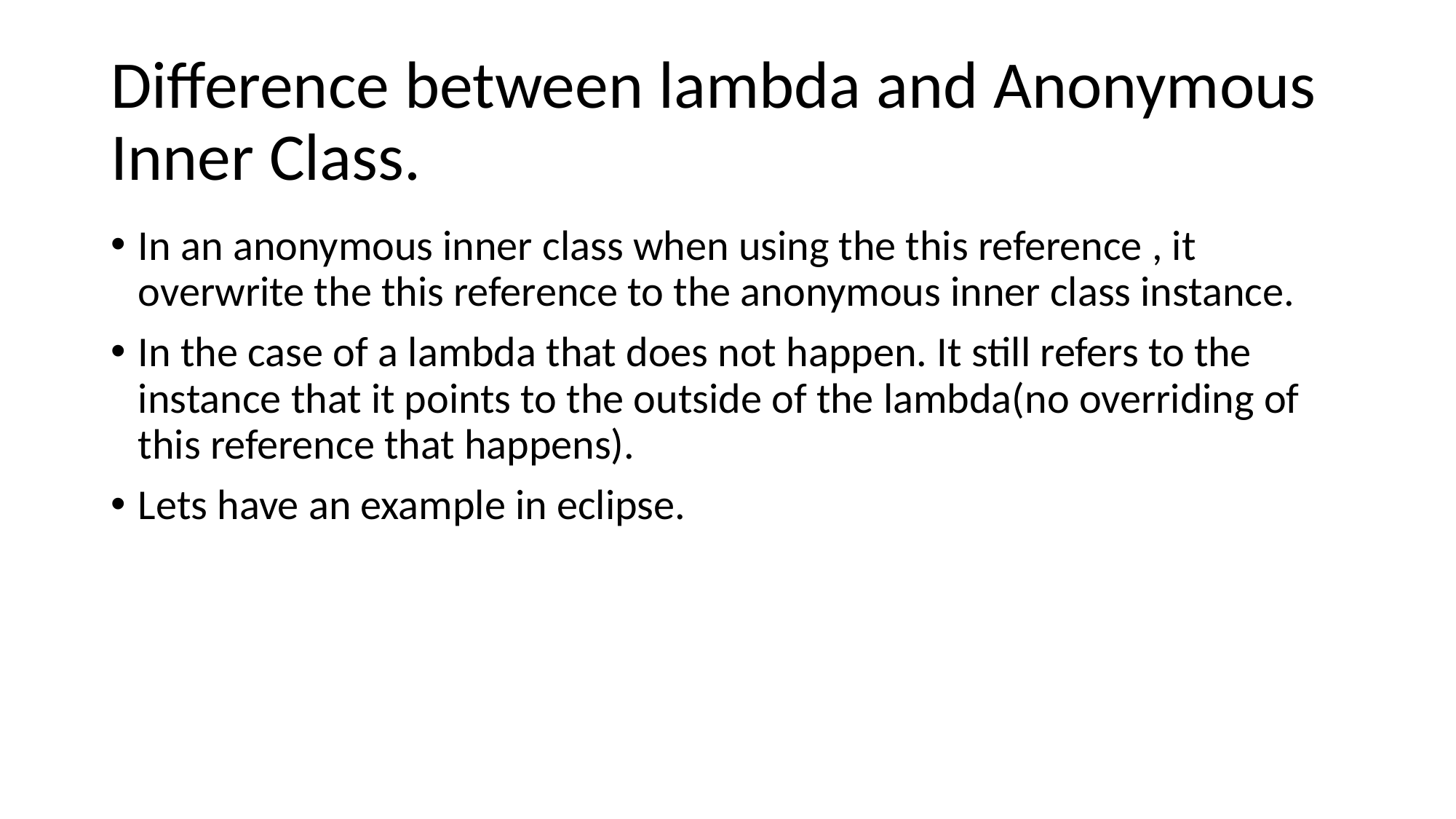

# Difference between lambda and Anonymous Inner Class.
In an anonymous inner class when using the this reference , it overwrite the this reference to the anonymous inner class instance.
In the case of a lambda that does not happen. It still refers to the instance that it points to the outside of the lambda(no overriding of this reference that happens).
Lets have an example in eclipse.